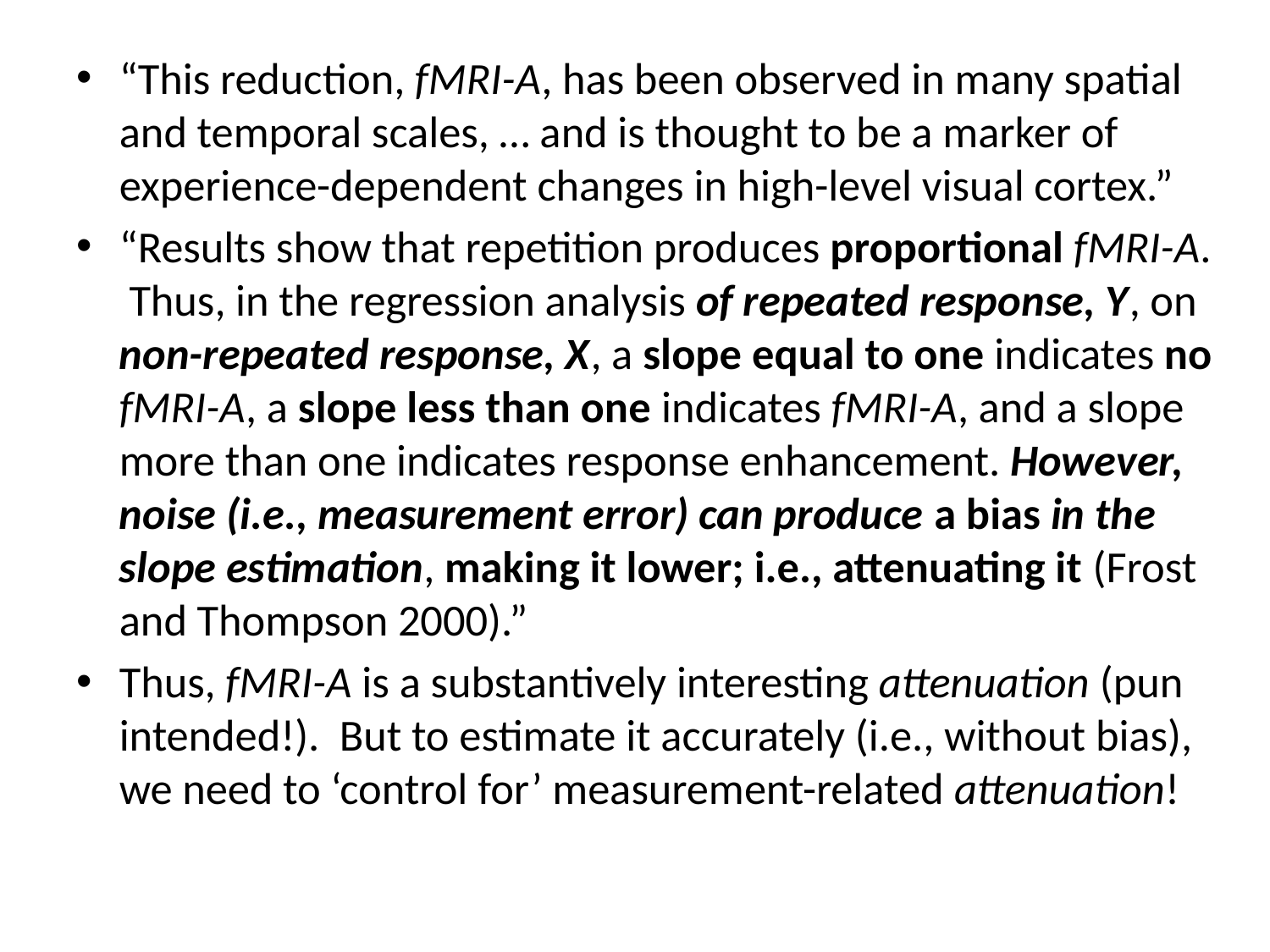

“This reduction, fMRI-A, has been observed in many spatial and temporal scales, … and is thought to be a marker of experience-dependent changes in high-level visual cortex.”
“Results show that repetition produces proportional fMRI-A.  Thus, in the regression analysis of repeated response, Y, on non-repeated response, X, a slope equal to one indicates no fMRI-A, a slope less than one indicates fMRI-A, and a slope more than one indicates response enhancement. However, noise (i.e., measurement error) can produce a bias in the slope estimation, making it lower; i.e., attenuating it (Frost and Thompson 2000).”
Thus, fMRI-A is a substantively interesting attenuation (pun intended!).  But to estimate it accurately (i.e., without bias), we need to ‘control for’ measurement-related attenuation!